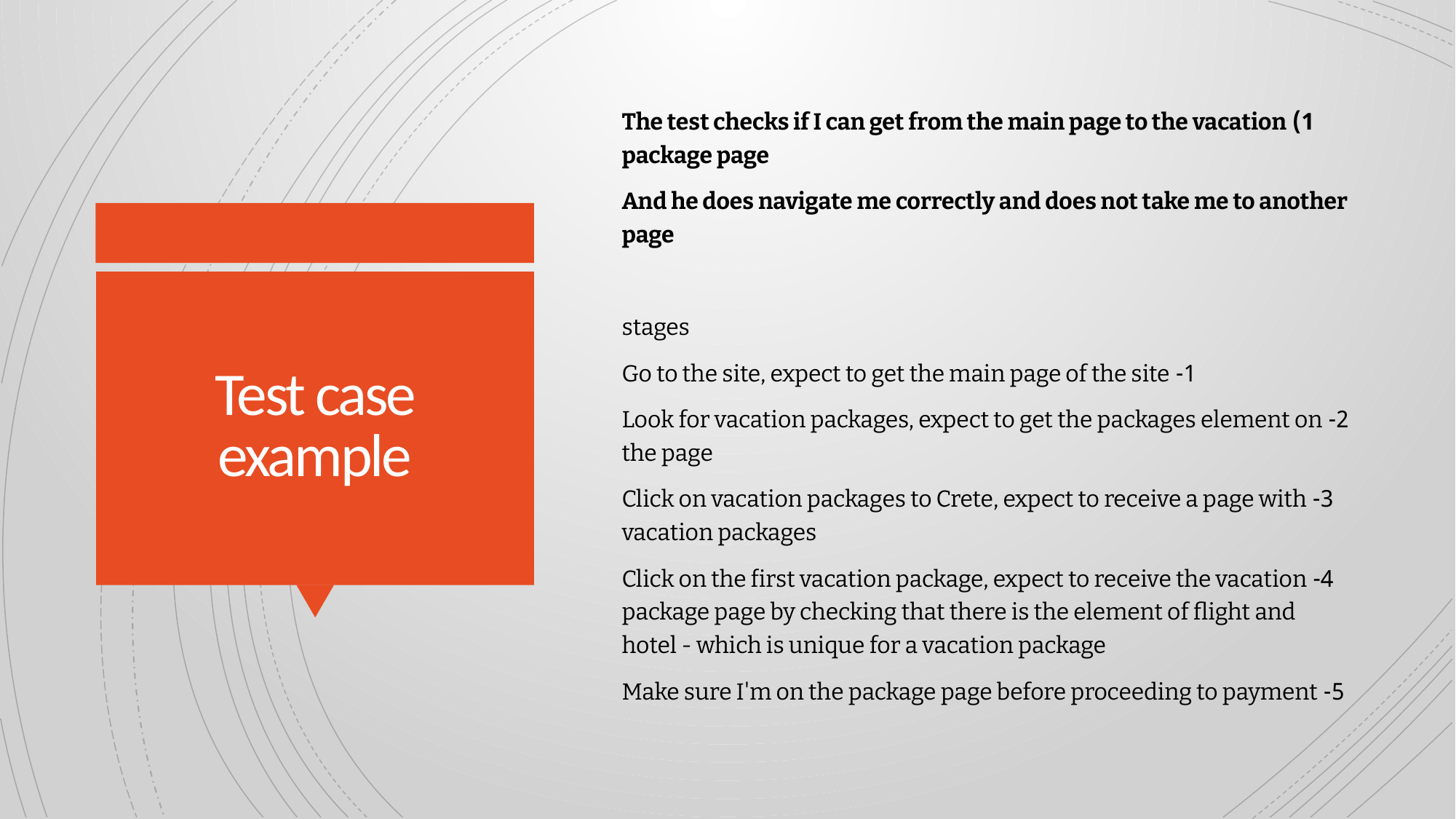

1) The test checks if I can get from the main page to the vacation package page
And he does navigate me correctly and does not take me to another page

stages
1- Go to the site, expect to get the main page of the site
2- Look for vacation packages, expect to get the packages element on the page
3- Click on vacation packages to Crete, expect to receive a page with vacation packages
4- Click on the first vacation package, expect to receive the vacation package page by checking that there is the element of flight and hotel - which is unique for a vacation package
5- Make sure I'm on the package page before proceeding to payment

# Test case example